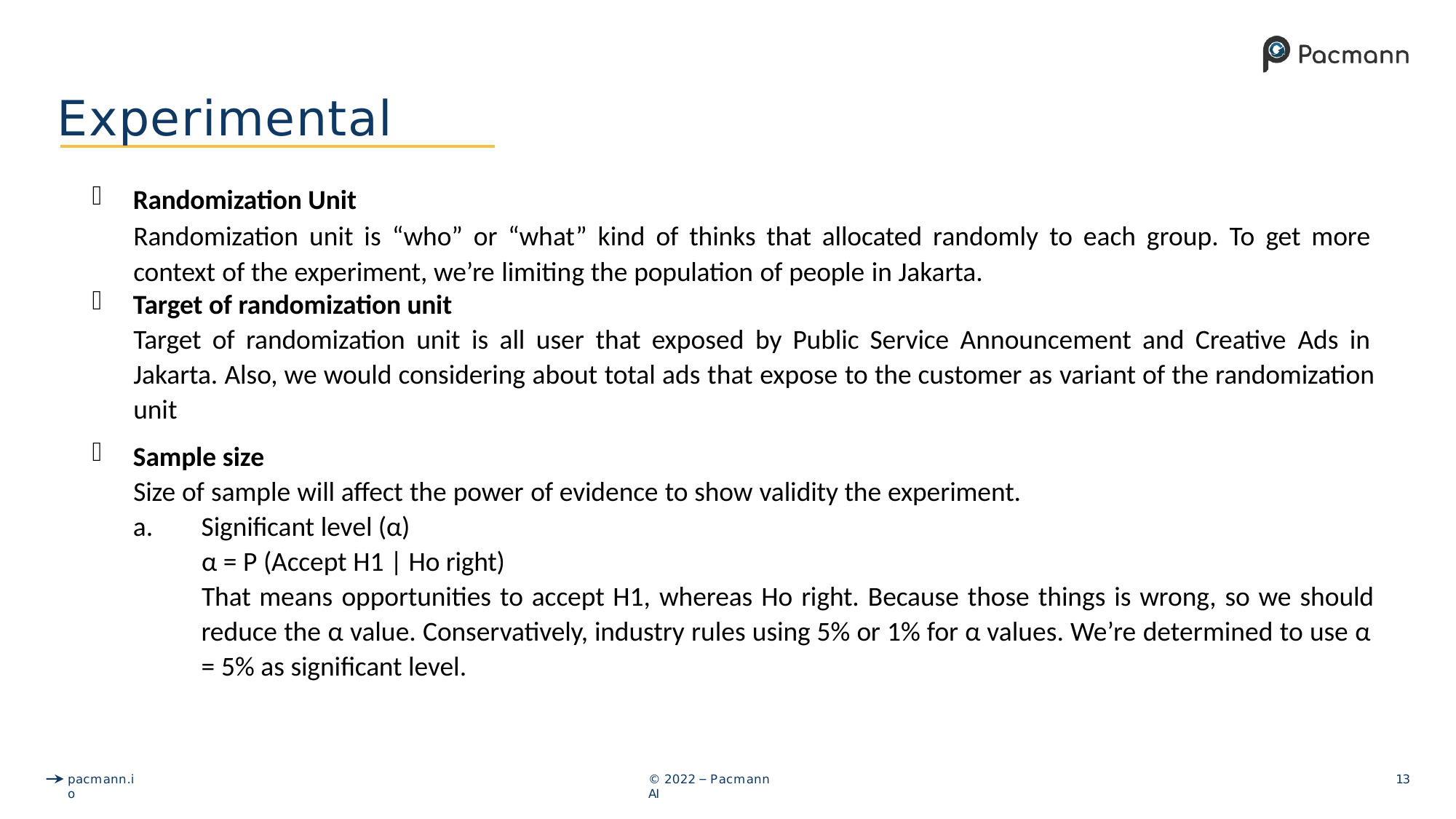

# Experimental

Randomization Unit
Randomization unit is “who” or “what” kind of thinks that allocated randomly to each group. To get more  context of the experiment, we’re limiting the population of people in Jakarta.
Target of randomization unit
Target of randomization unit is all user that exposed by Public Service Announcement and Creative Ads in  Jakarta. Also, we would considering about total ads that expose to the customer as variant of the randomization  unit
Sample size
Size of sample will affect the power of evidence to show validity the experiment.
Significant level (α)
α = P (Accept H1 | Ho right)
That means opportunities to accept H1, whereas Ho right. Because those things is wrong, so we should
reduce the α value. Conservatively, industry rules using 5% or 1% for α values. We’re determined to use α
= 5% as significant level.
pacmann.io
© 2022 – Pacmann AI
13